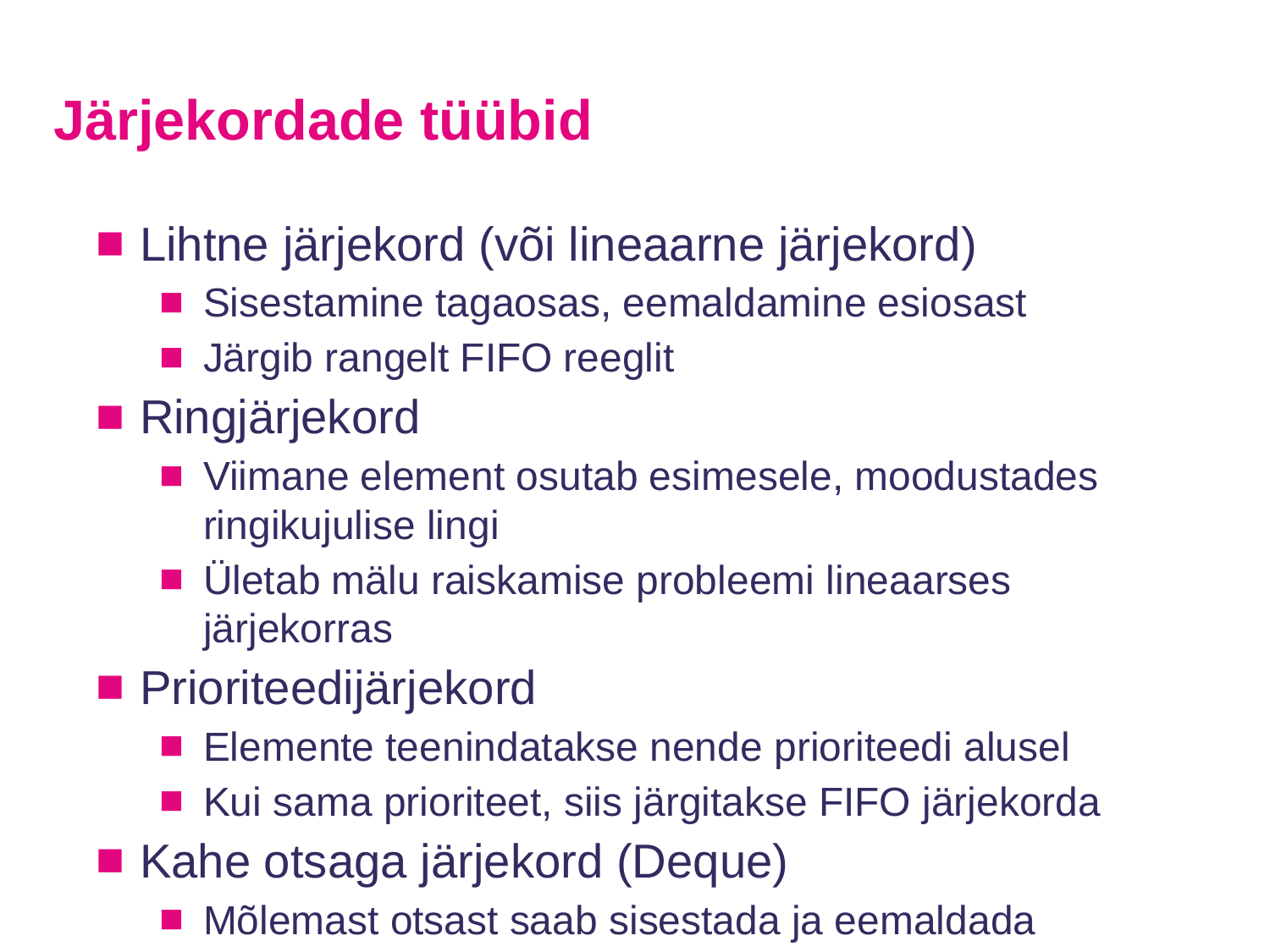

# Järjekordade tüübid
Lihtne järjekord (või lineaarne järjekord)
Sisestamine tagaosas, eemaldamine esiosast
Järgib rangelt FIFO reeglit
Ringjärjekord
Viimane element osutab esimesele, moodustades ringikujulise lingi
Ületab mälu raiskamise probleemi lineaarses järjekorras
Prioriteedijärjekord
Elemente teenindatakse nende prioriteedi alusel
Kui sama prioriteet, siis järgitakse FIFO järjekorda
Kahe otsaga järjekord (Deque)
Mõlemast otsast saab sisestada ja eemaldada